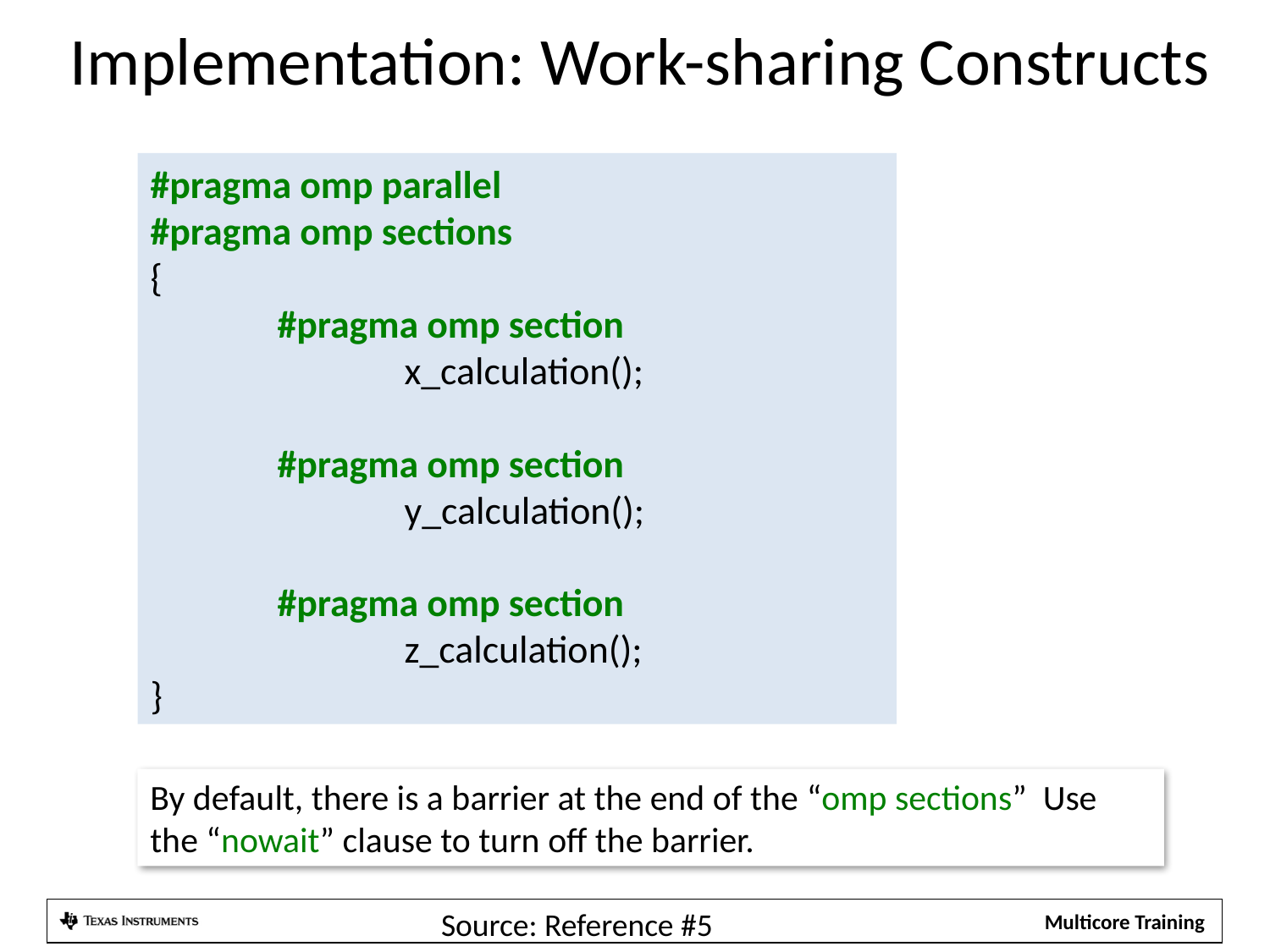

# Implementation: Work-sharing Constructs
#pragma omp parallel
#pragma omp sections
{
	#pragma omp section
		x_calculation();
	#pragma omp section
		y_calculation();
	#pragma omp section
		z_calculation();
}
By default, there is a barrier at the end of the “omp sections”  Use the “nowait” clause to turn off the barrier.
Source: Reference #5